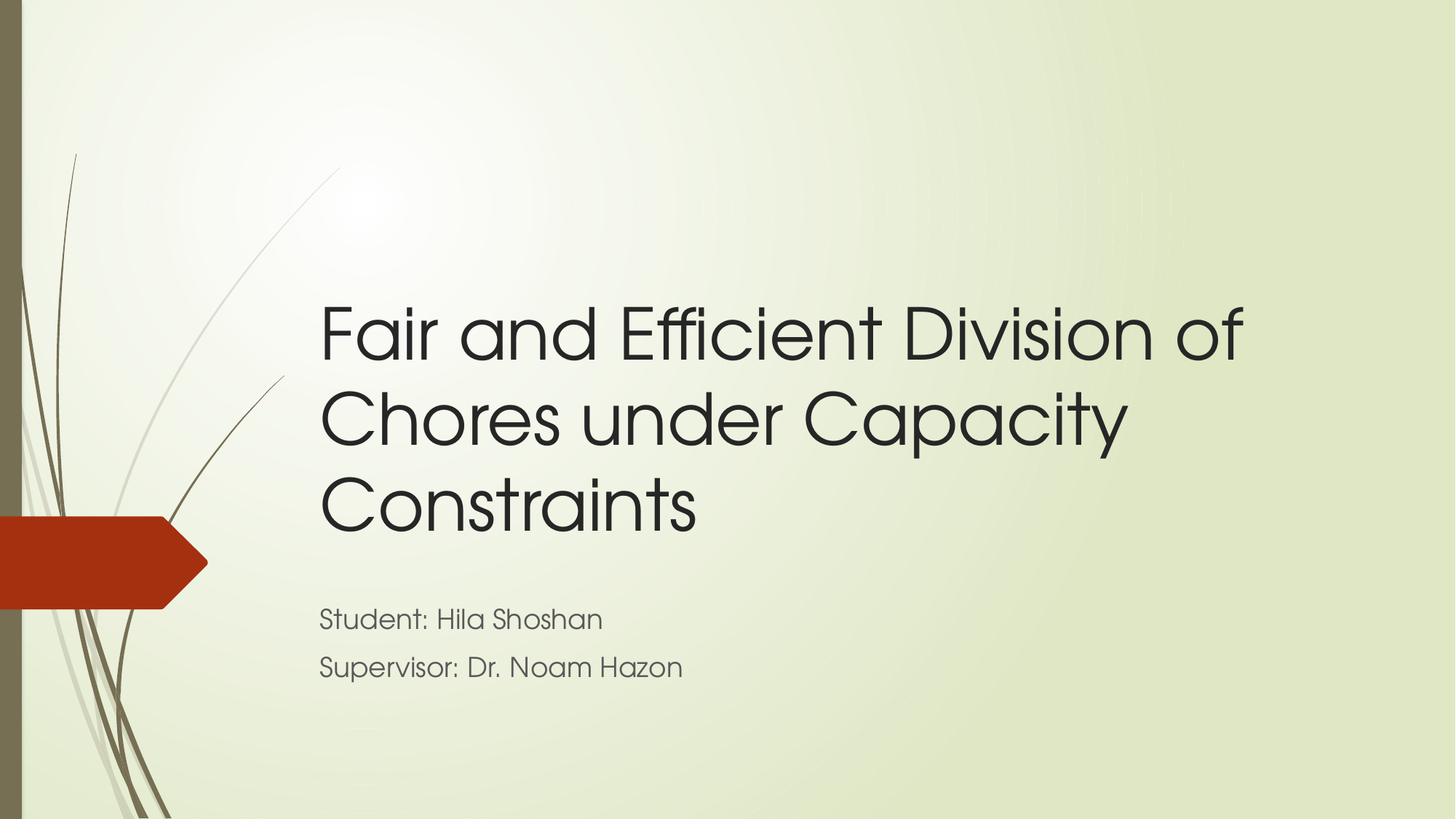

# Fair and Efficient Division of Chores under Capacity Constraints
Student: Hila Shoshan
Supervisor: Dr. Noam Hazon